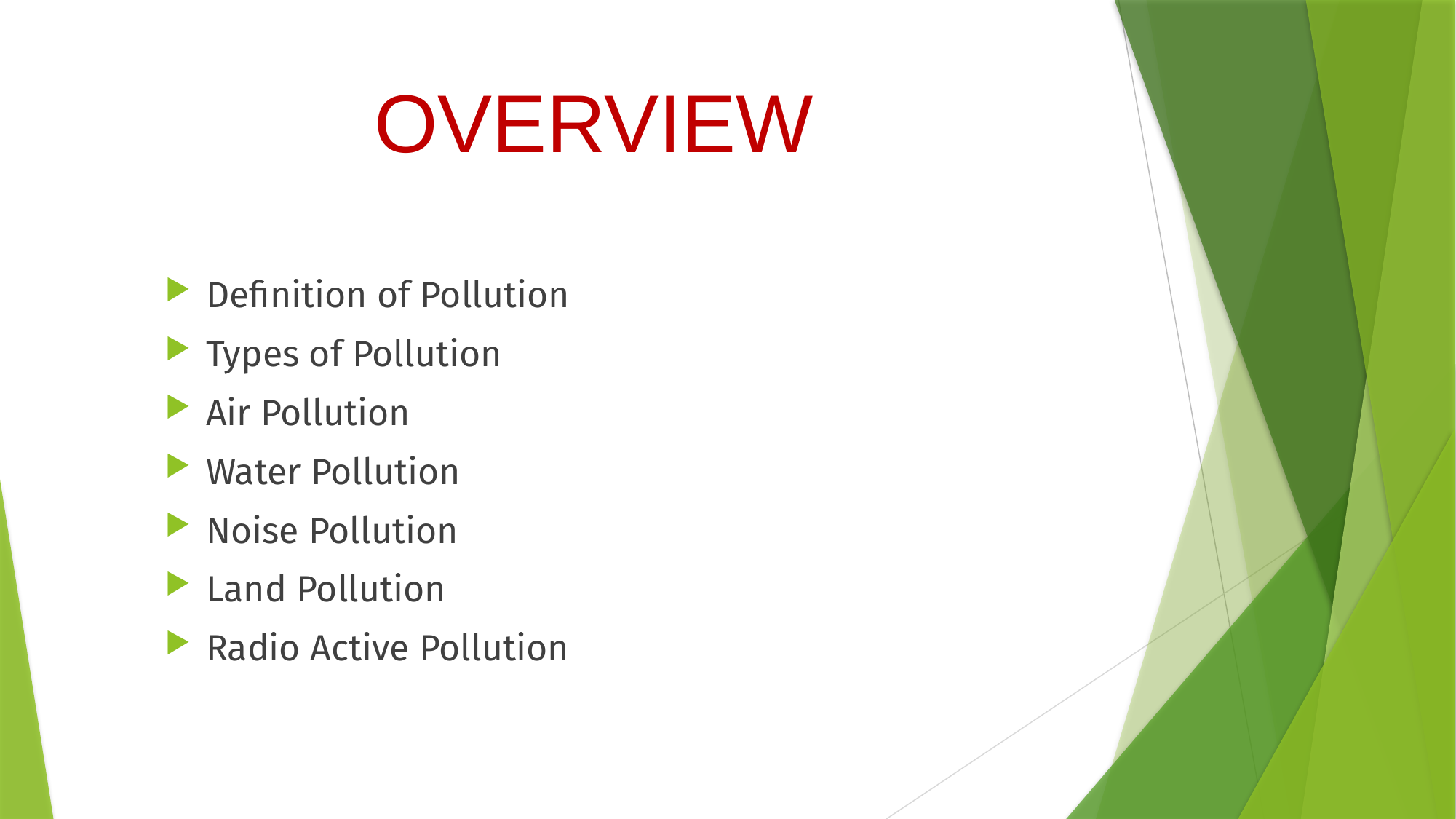

# OVERVIEW
Definition of Pollution
Types of Pollution
Air Pollution
Water Pollution
Noise Pollution
Land Pollution
Radio Active Pollution